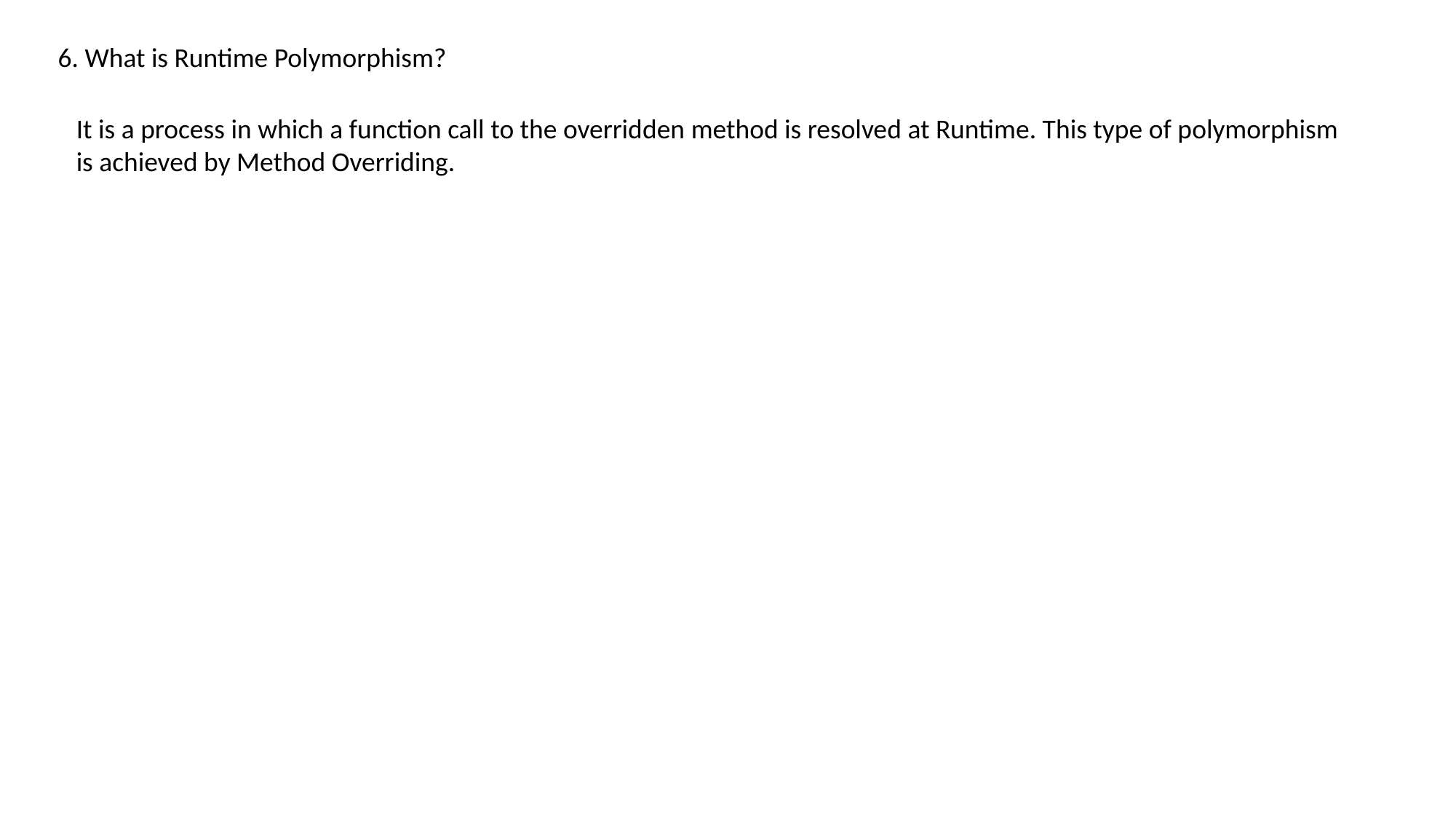

6. What is Runtime Polymorphism?
It is a process in which a function call to the overridden method is resolved at Runtime. This type of polymorphism
is achieved by Method Overriding.